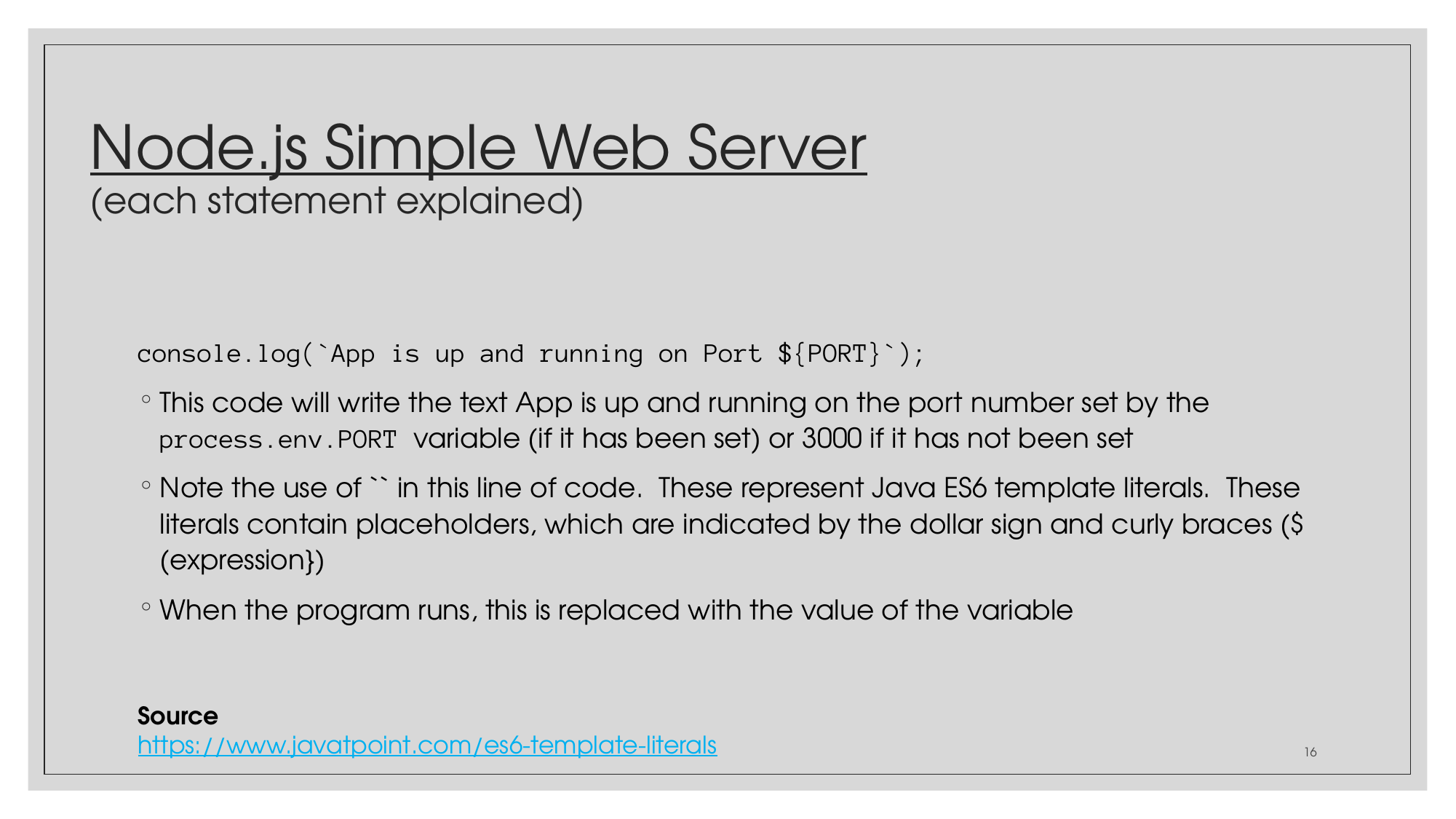

# Node.js Simple Web Server (each statement explained)
console.log(`App is up and running on Port ${PORT}`);
This code will write the text App is up and running on the port number set by the process.env.PORT variable (if it has been set) or 3000 if it has not been set
Note the use of `` in this line of code.  These represent Java ES6 template literals.  These literals contain placeholders, which are indicated by the dollar sign and curly braces ($(expression})
When the program runs, this is replaced with the value of the variable
Source
https://www.javatpoint.com/es6-template-literals
16